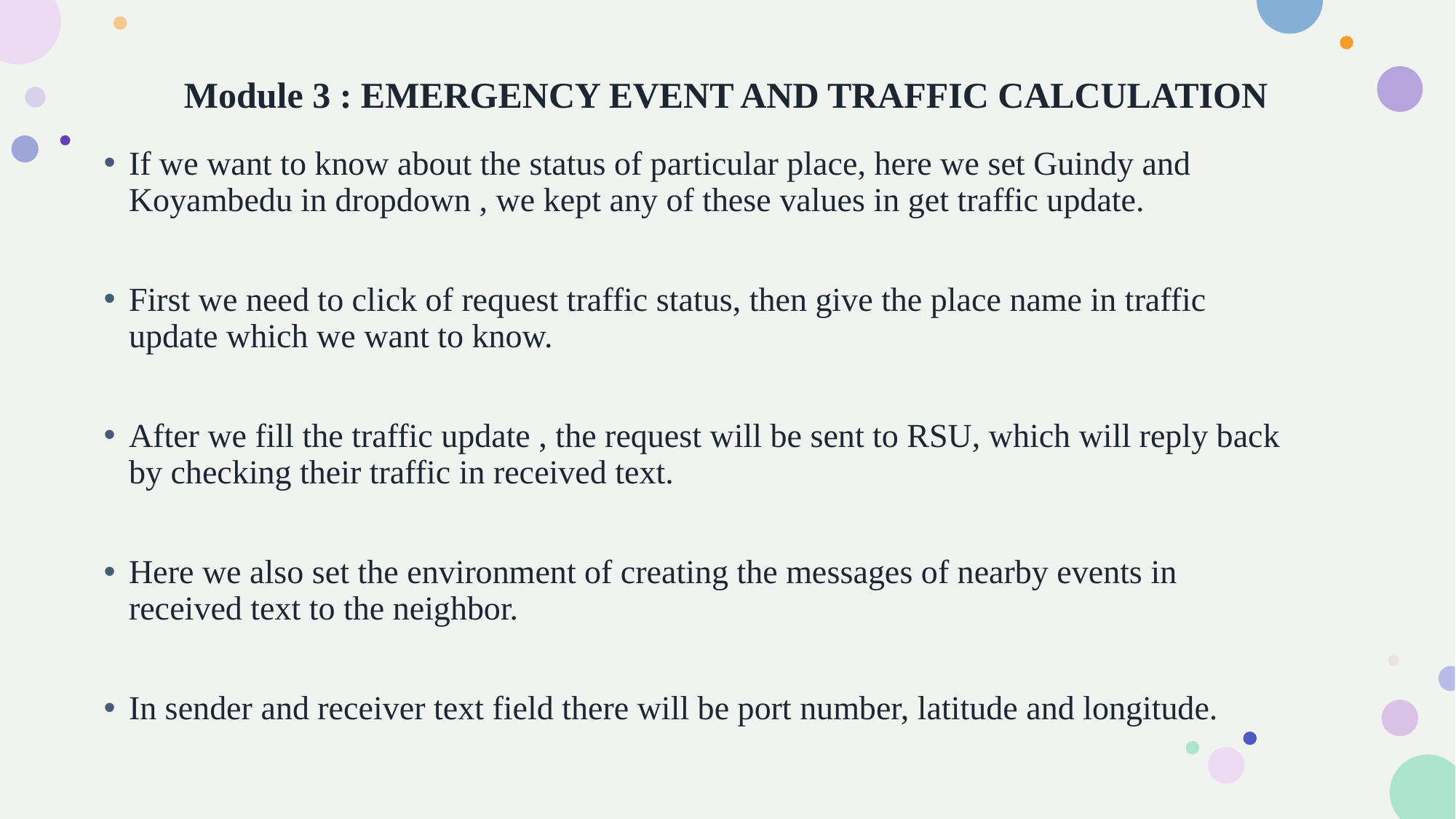

# Module 3 : EMERGENCY EVENT AND TRAFFIC CALCULATION
If we want to know about the status of particular place, here we set Guindy and Koyambedu in dropdown , we kept any of these values in get traffic update.

First we need to click of request traffic status, then give the place name in traffic update which we want to know.

After we fill the traffic update , the request will be sent to RSU, which will reply back by checking their traffic in received text.

Here we also set the environment of creating the messages of nearby events in received text to the neighbor.

In sender and receiver text field there will be port number, latitude and longitude.